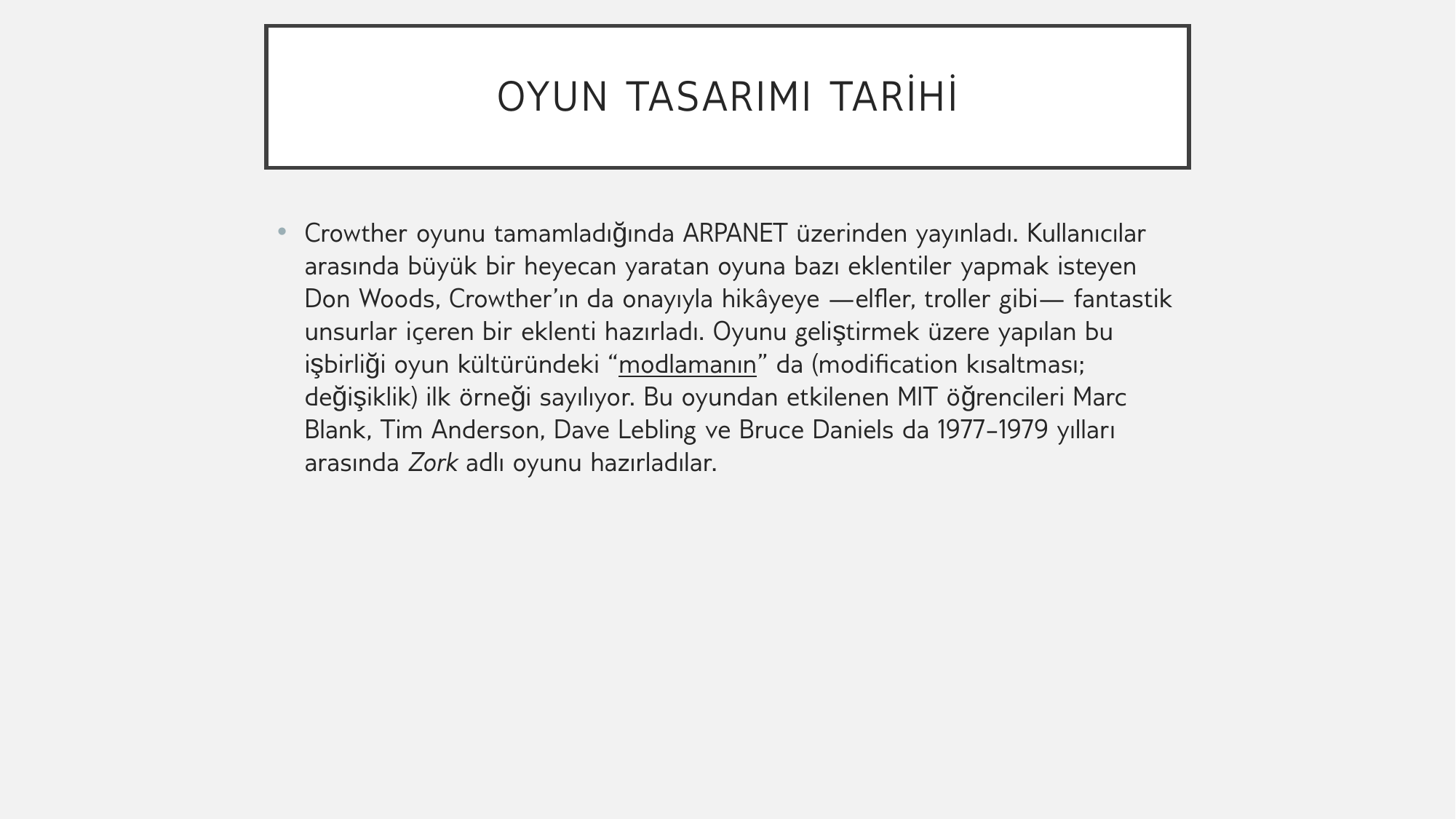

# OYUN TASARIMI TARİHİ
Crowther oyunu tamamladığında ARPANET üzerinden yayınladı. Kullanıcılar arasında büyük bir heyecan yaratan oyuna bazı eklentiler yapmak isteyen Don Woods, Crowther’ın da onayıyla hikâyeye —elfler, troller gibi— fantastik unsurlar içeren bir eklenti hazırladı. Oyunu geliştirmek üzere yapılan bu işbirliği oyun kültüründeki “modlamanın” da (modification kısaltması; değişiklik) ilk örneği sayılıyor. Bu oyundan etkilenen MIT öğrencileri Marc Blank, Tim Anderson, Dave Lebling ve Bruce Daniels da 1977–1979 yılları arasında Zork adlı oyunu hazırladılar.